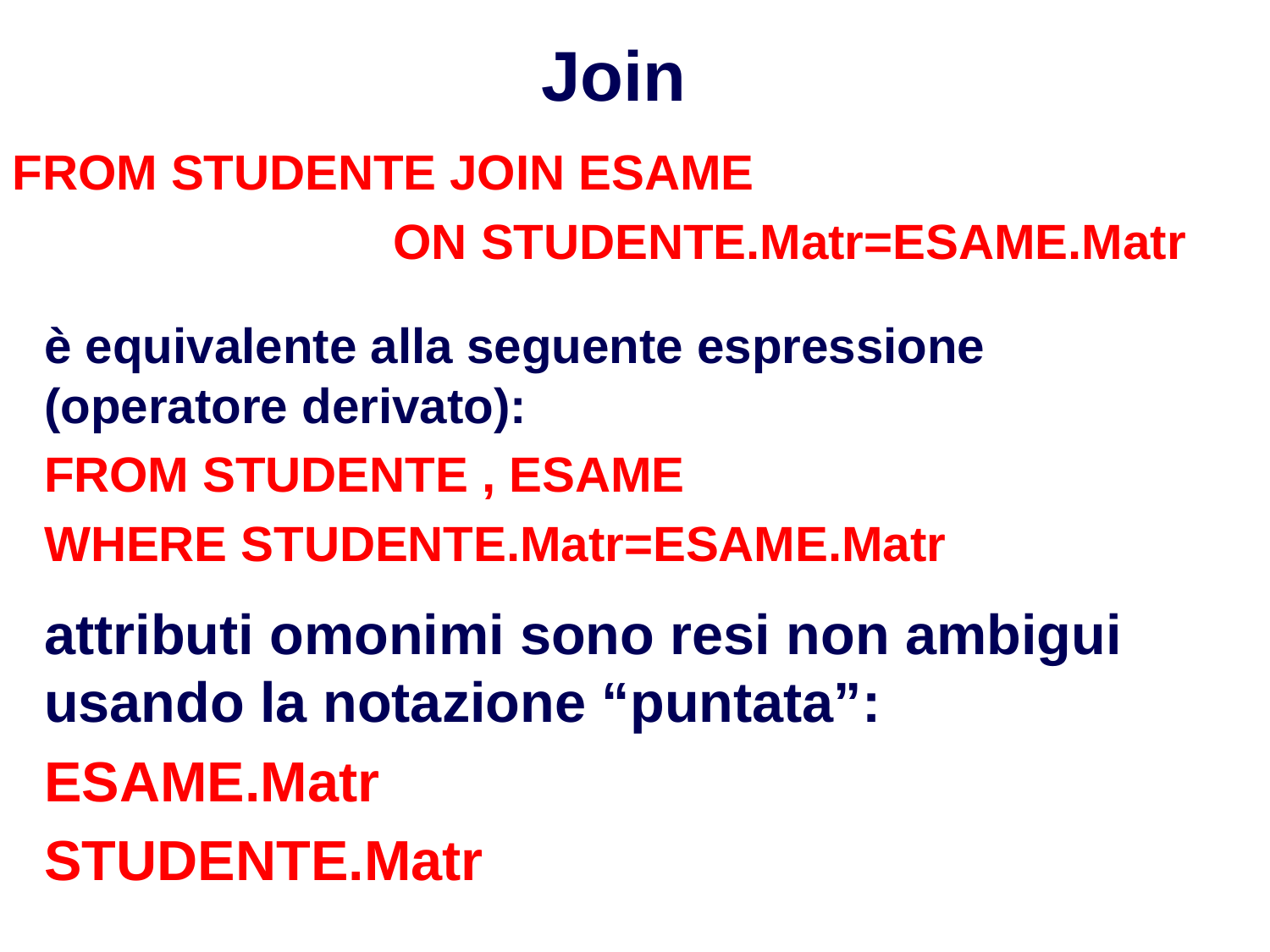

# Join
FROM STUDENTE JOIN ESAME
			ON STUDENTE.Matr=ESAME.Matr
è equivalente alla seguente espressione (operatore derivato):
FROM STUDENTE , ESAME
WHERE STUDENTE.Matr=ESAME.Matr

attributi omonimi sono resi non ambigui usando la notazione “puntata”:
ESAME.Matr
STUDENTE.Matr